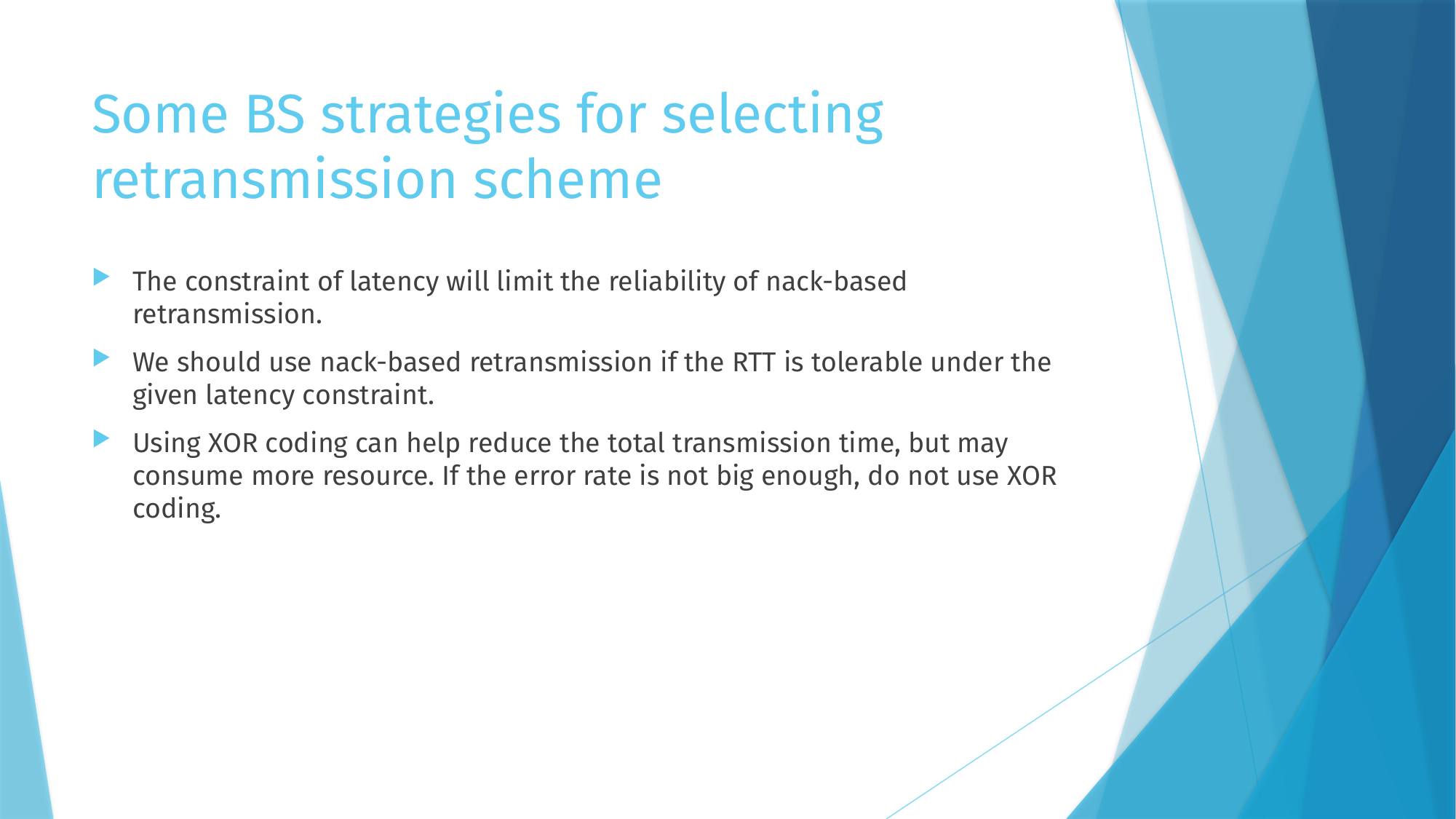

# Some BS strategies for selecting retransmission scheme
The constraint of latency will limit the reliability of nack-based retransmission.
We should use nack-based retransmission if the RTT is tolerable under the given latency constraint.
Using XOR coding can help reduce the total transmission time, but may consume more resource. If the error rate is not big enough, do not use XOR coding.